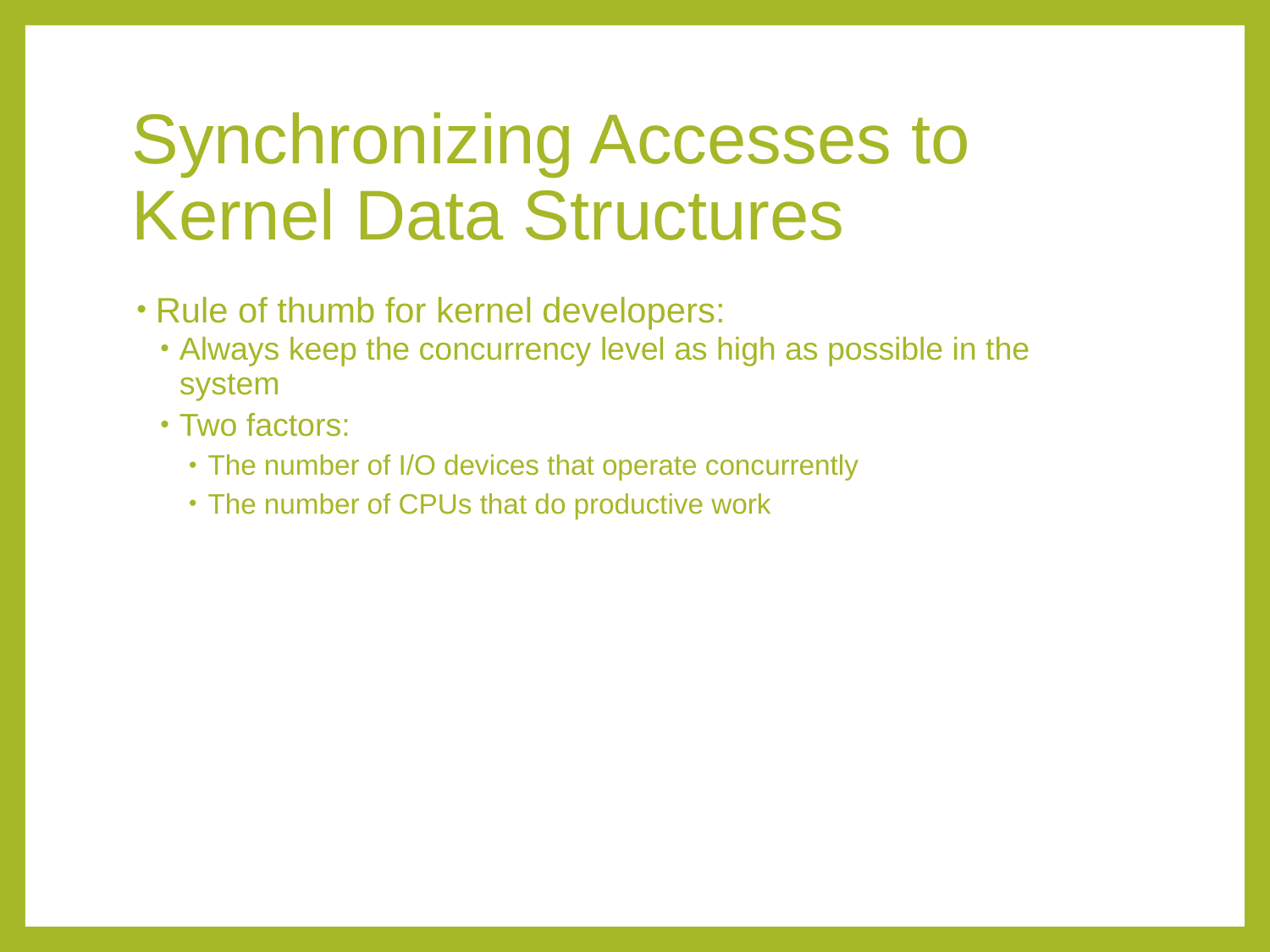

# Synchronizing Accesses to Kernel Data Structures
Rule of thumb for kernel developers:
Always keep the concurrency level as high as possible in the system
Two factors:
The number of I/O devices that operate concurrently
The number of CPUs that do productive work